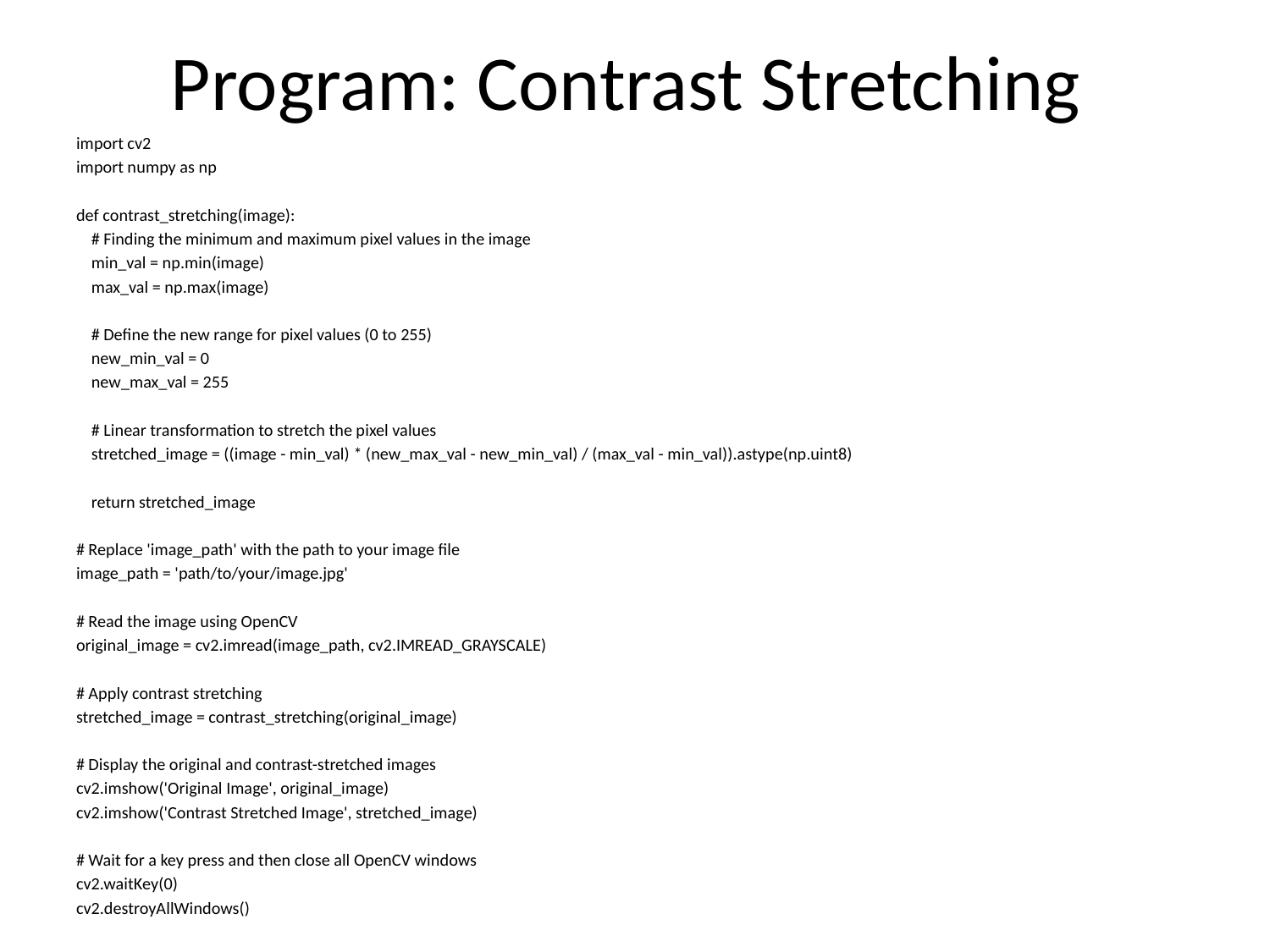

# Program: Contrast Stretching
import cv2
import numpy as np

def contrast_stretching(image):
    # Finding the minimum and maximum pixel values in the image
    min_val = np.min(image)
    max_val = np.max(image)

    # Define the new range for pixel values (0 to 255)
    new_min_val = 0
    new_max_val = 255

    # Linear transformation to stretch the pixel values
    stretched_image = ((image - min_val) * (new_max_val - new_min_val) / (max_val - min_val)).astype(np.uint8)

    return stretched_image

# Replace 'image_path' with the path to your image file
image_path = 'path/to/your/image.jpg'

# Read the image using OpenCV
original_image = cv2.imread(image_path, cv2.IMREAD_GRAYSCALE)

# Apply contrast stretching
stretched_image = contrast_stretching(original_image)

# Display the original and contrast-stretched images
cv2.imshow('Original Image', original_image)
cv2.imshow('Contrast Stretched Image', stretched_image)

# Wait for a key press and then close all OpenCV windows
cv2.waitKey(0)
cv2.destroyAllWindows()